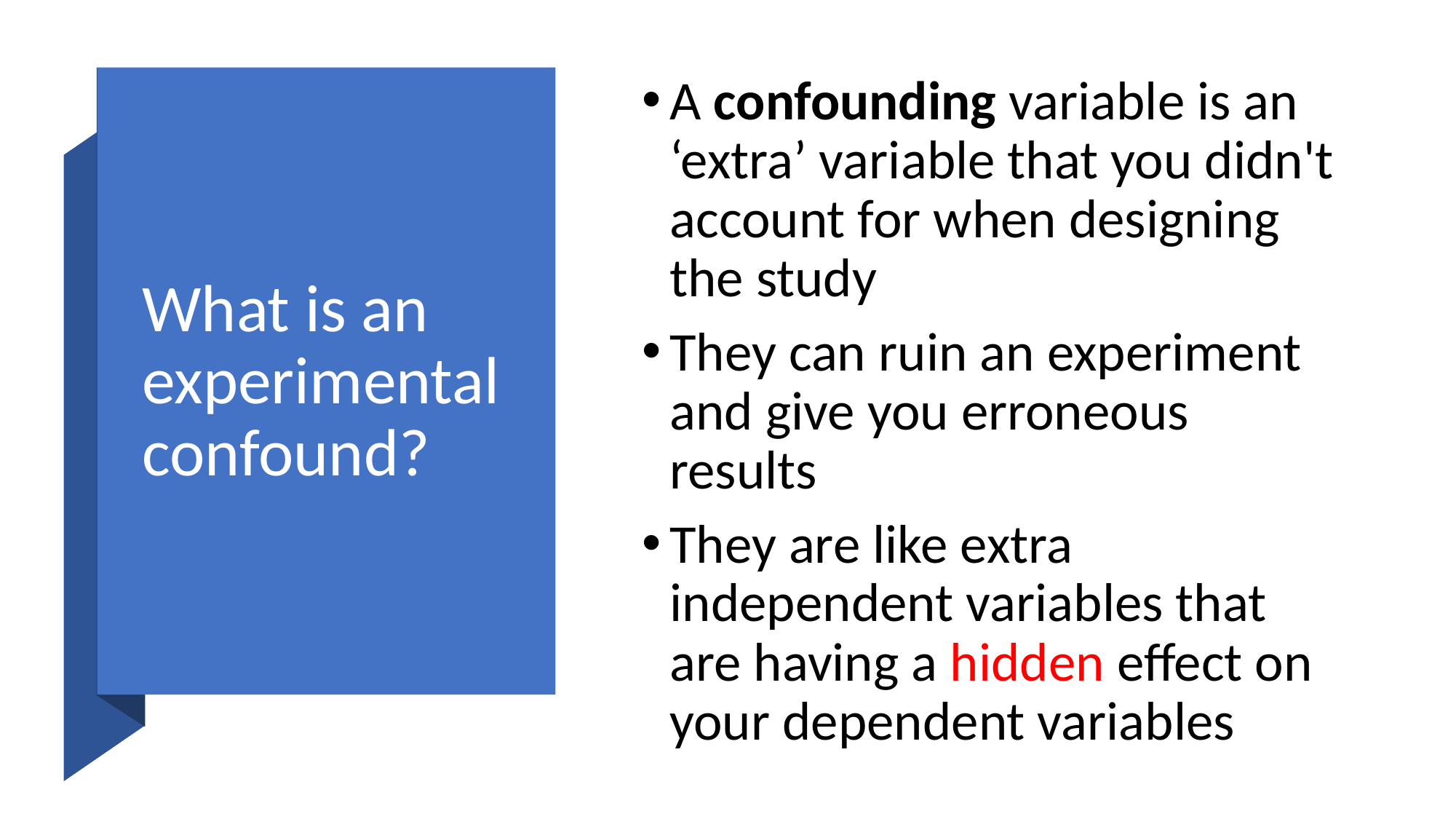

A confounding variable is an ‘extra’ variable that you didn't account for when designing the study
They can ruin an experiment and give you erroneous results
They are like extra independent variables that are having a hidden effect on your dependent variables
# What is an experimental confound?